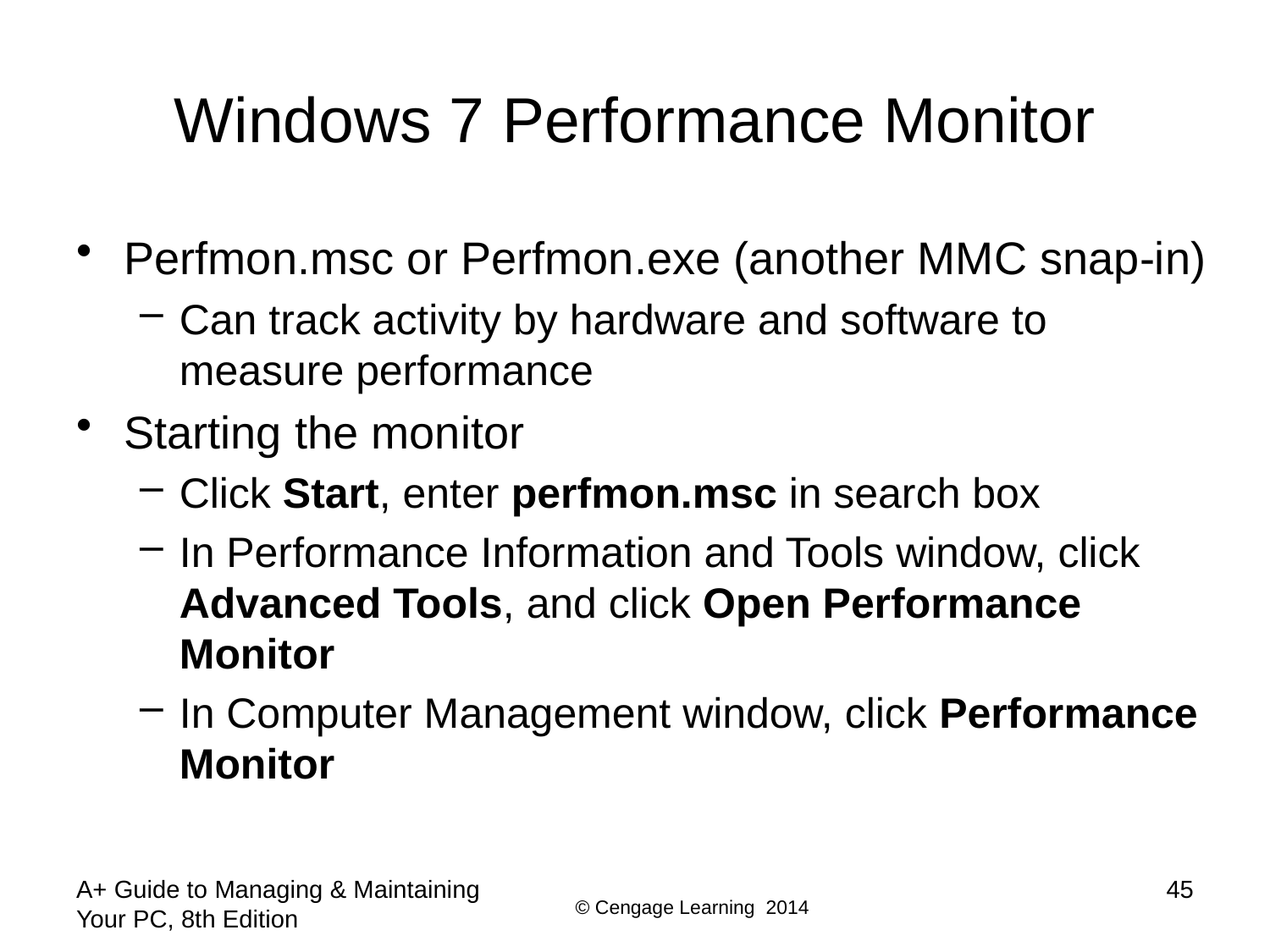

# Windows 7 Performance Monitor
Perfmon.msc or Perfmon.exe (another MMC snap-in)
Can track activity by hardware and software to measure performance
Starting the monitor
Click Start, enter perfmon.msc in search box
In Performance Information and Tools window, click Advanced Tools, and click Open Performance Monitor
In Computer Management window, click Performance Monitor
A+ Guide to Managing & Maintaining Your PC, 8th Edition
45